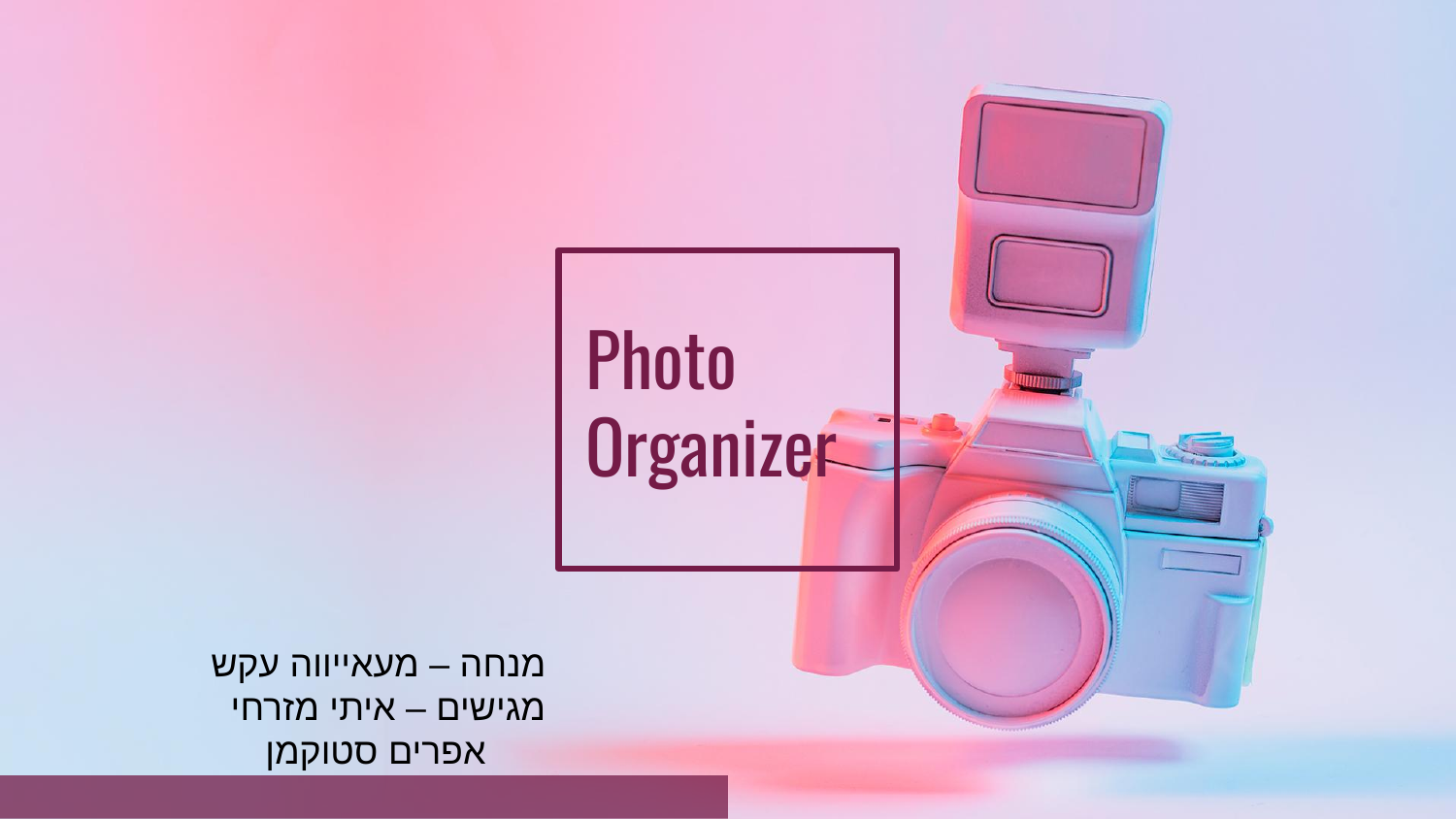

# Photo Organizer
מנחה – מעאייווה עקש
מגישים – איתי מזרחי
אפרים סטוקמן